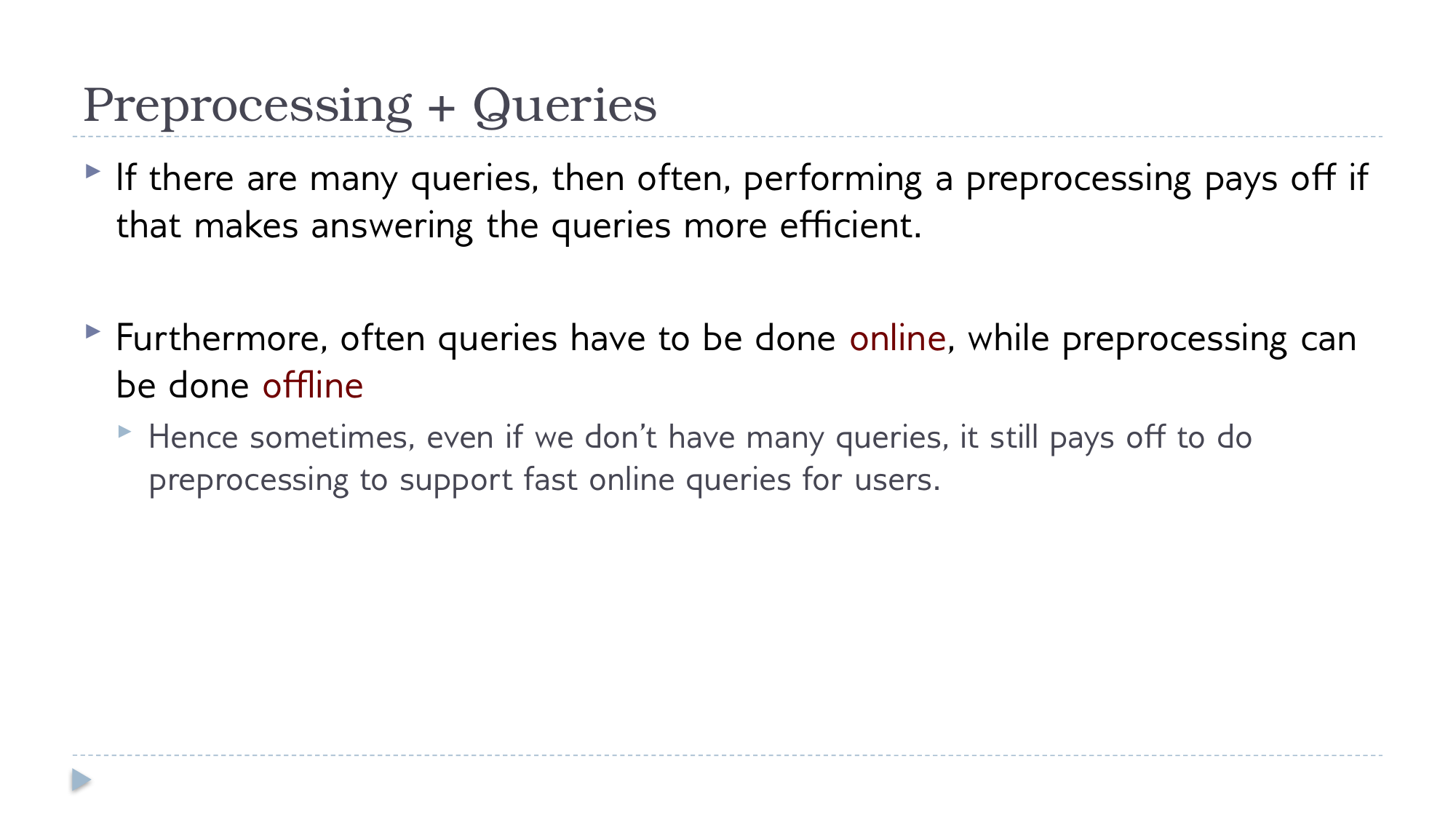

# Preprocessing + Queries
If there are many queries, then often, performing a preprocessing pays off if that makes answering the queries more efficient.

Furthermore, often queries have to be done online, while preprocessing can be done offline
Hence sometimes, even if we don’t have many queries, it still pays off to do preprocessing to support fast online queries for users.